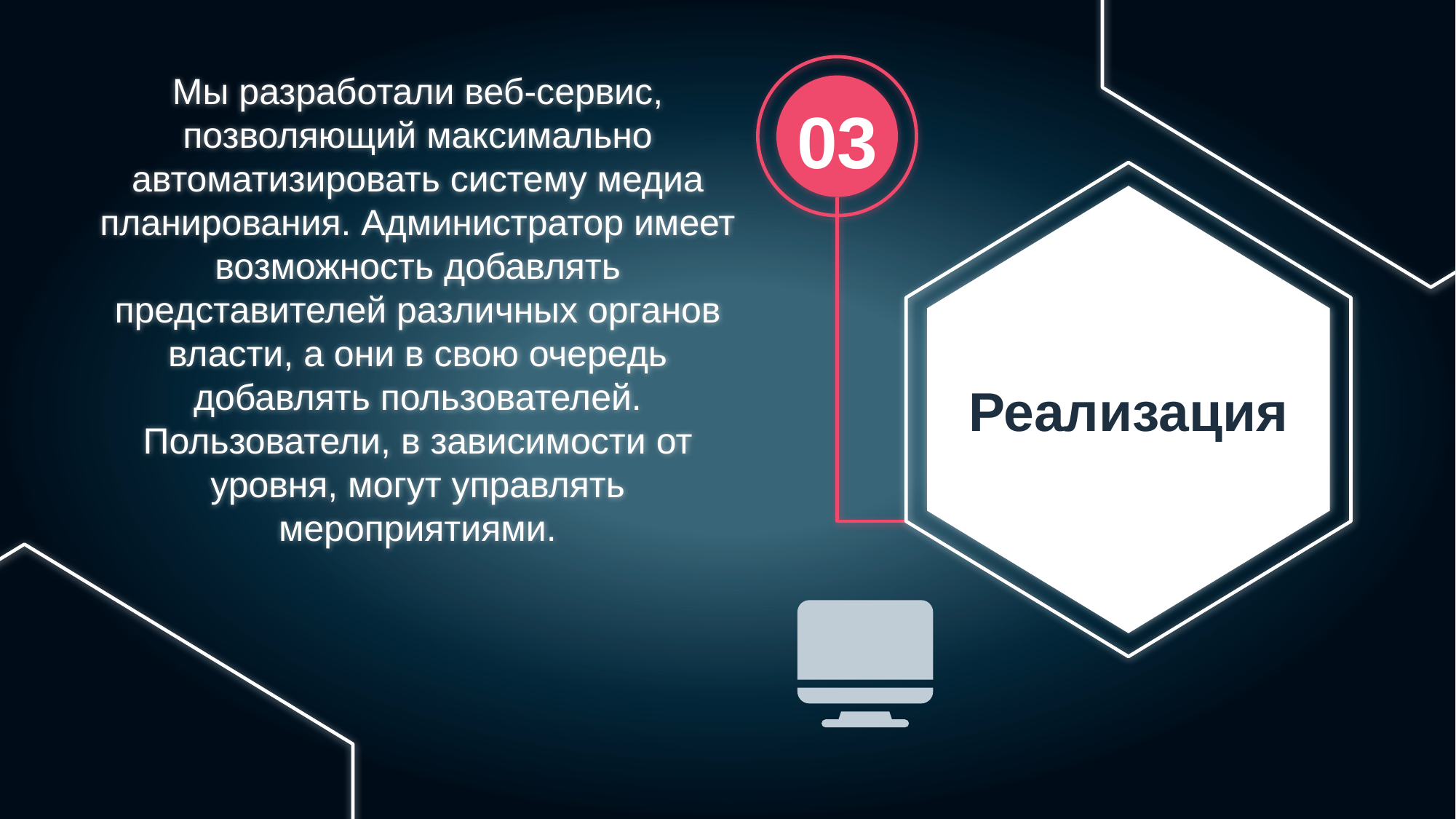

Мы разработали веб-сервис, позволяющий максимально автоматизировать систему медиа планирования. Администратор имеет возможность добавлять представителей различных органов власти, а они в свою очередь добавлять пользователей.
Пользователи, в зависимости от уровня, могут управлять мероприятиями.

03

# Реализация